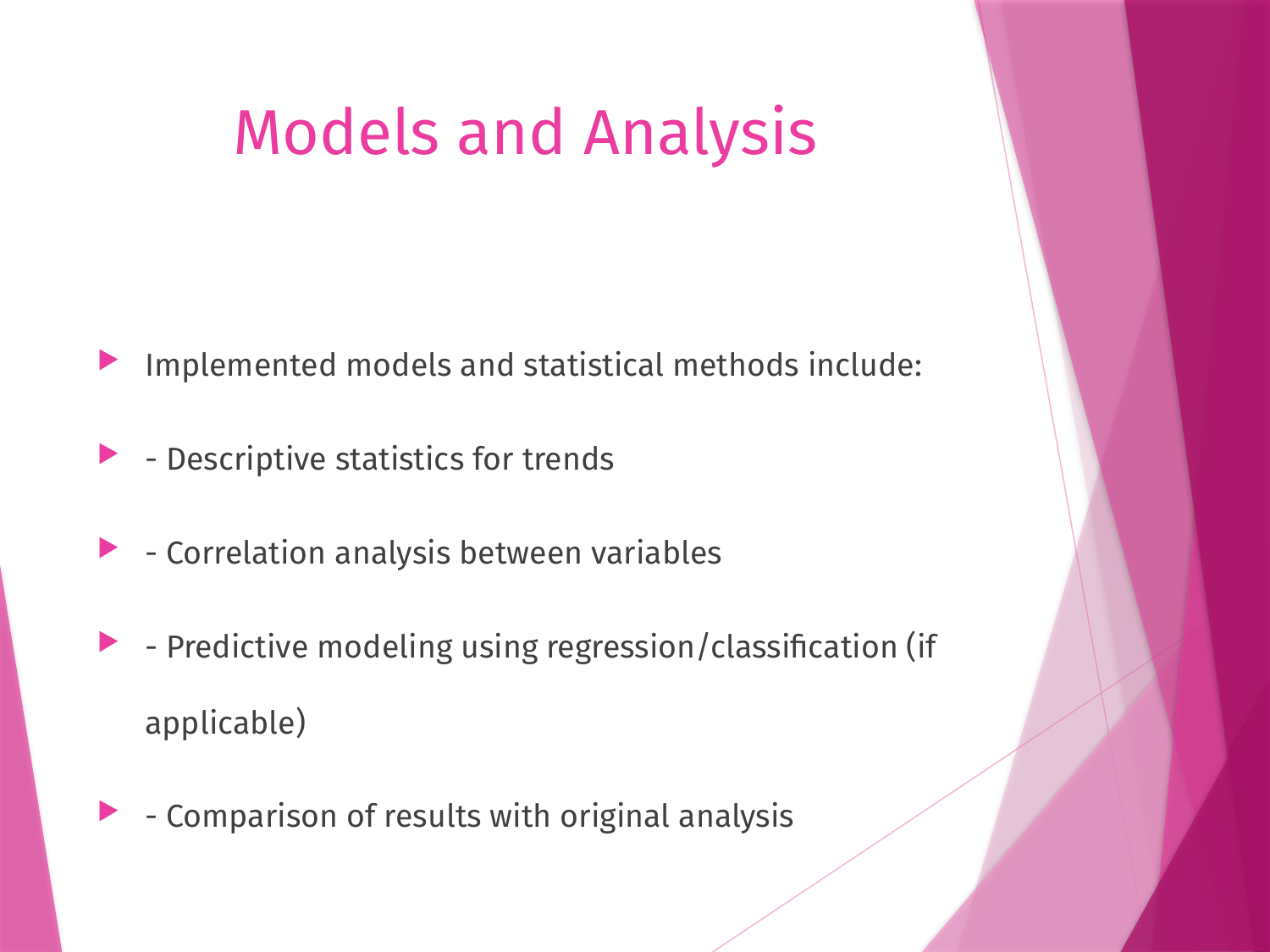

# Models and Analysis
Implemented models and statistical methods include:
- Descriptive statistics for trends
- Correlation analysis between variables
- Predictive modeling using regression/classification (if applicable)
- Comparison of results with original analysis